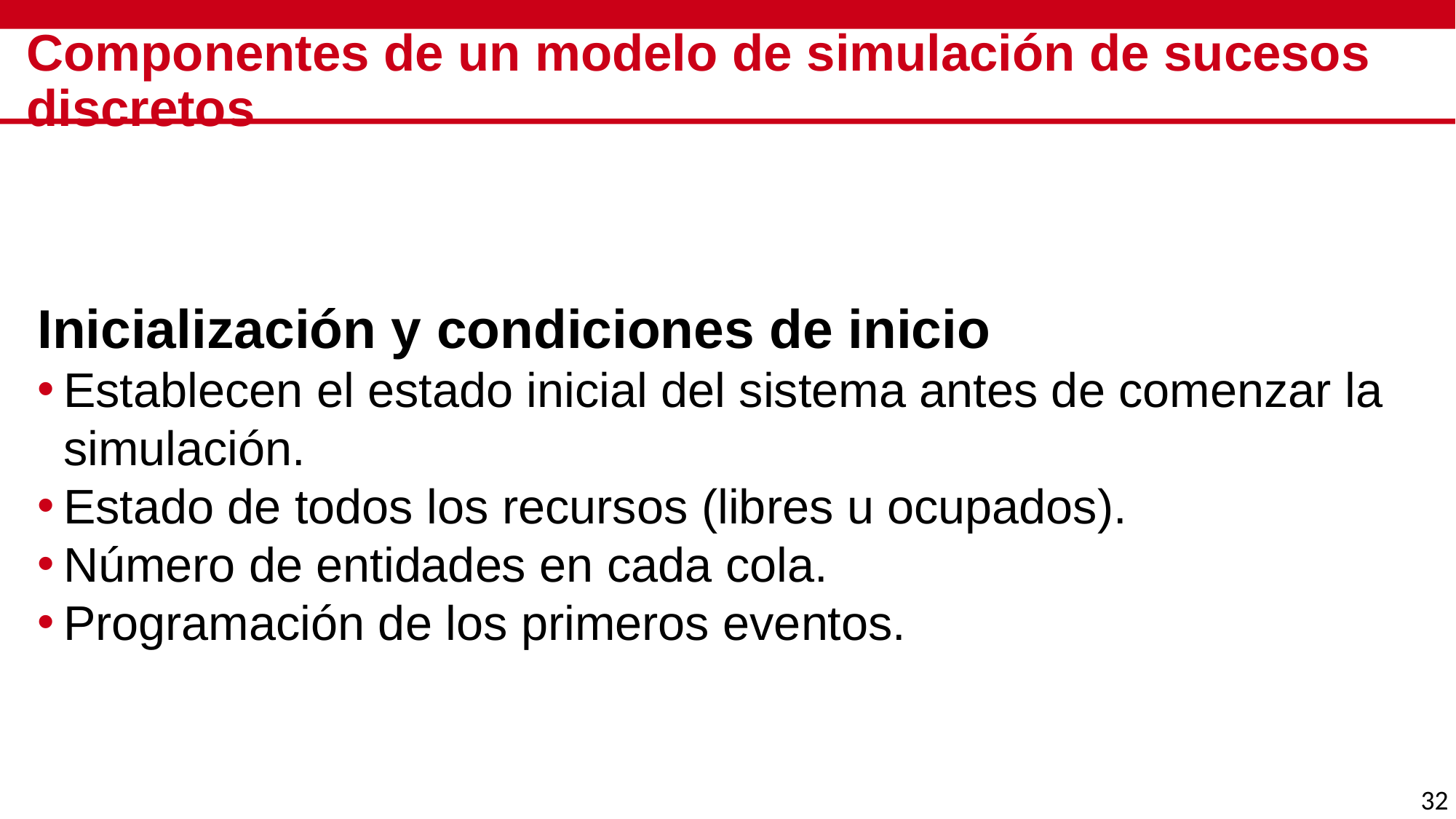

# Componentes de un modelo de simulación de sucesos discretos
Inicialización y condiciones de inicio
Establecen el estado inicial del sistema antes de comenzar la simulación.
Estado de todos los recursos (libres u ocupados).
Número de entidades en cada cola.
Programación de los primeros eventos.
32